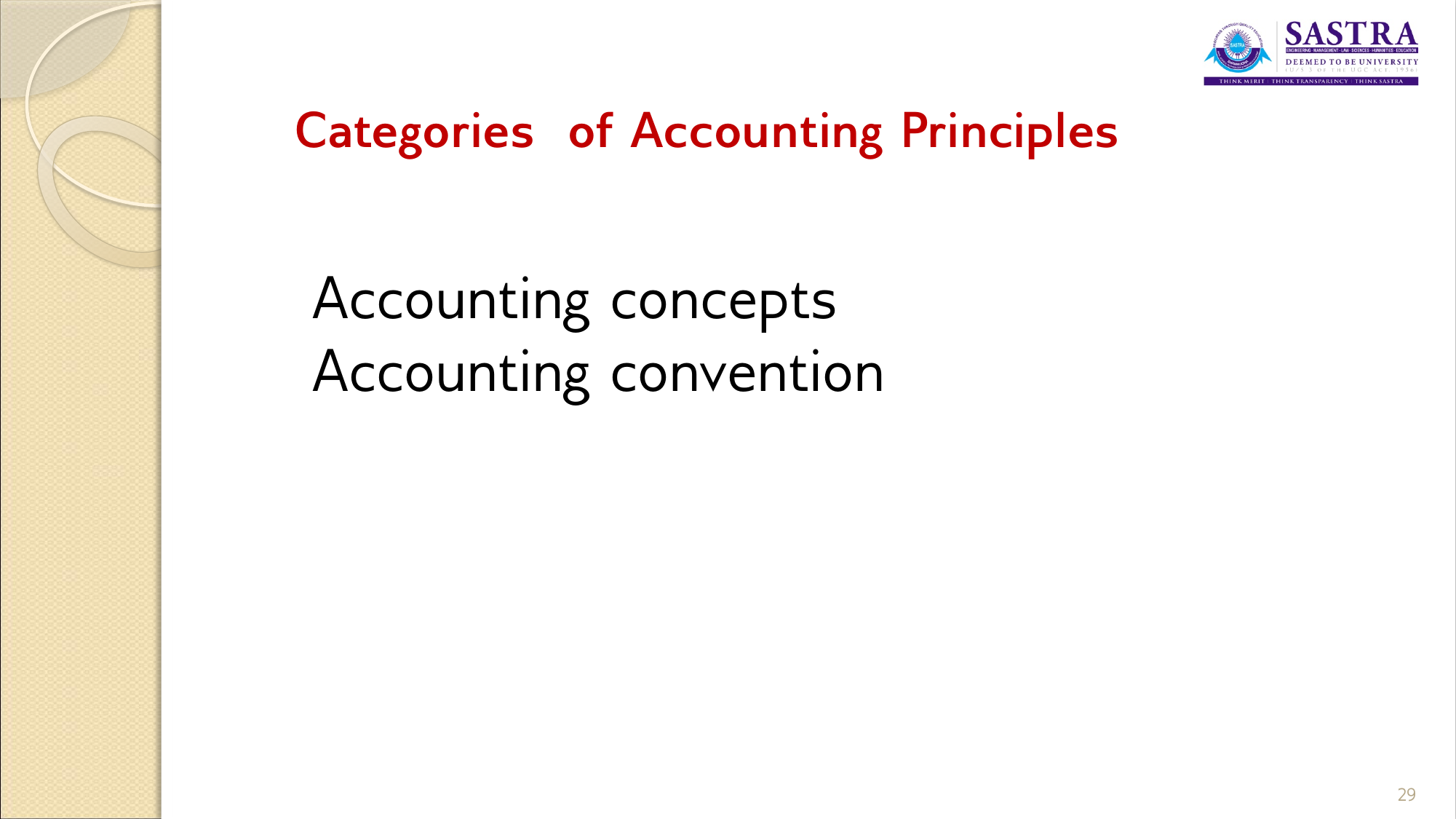

# Categories  of Accounting Principles
Accounting concepts
Accounting convention
29